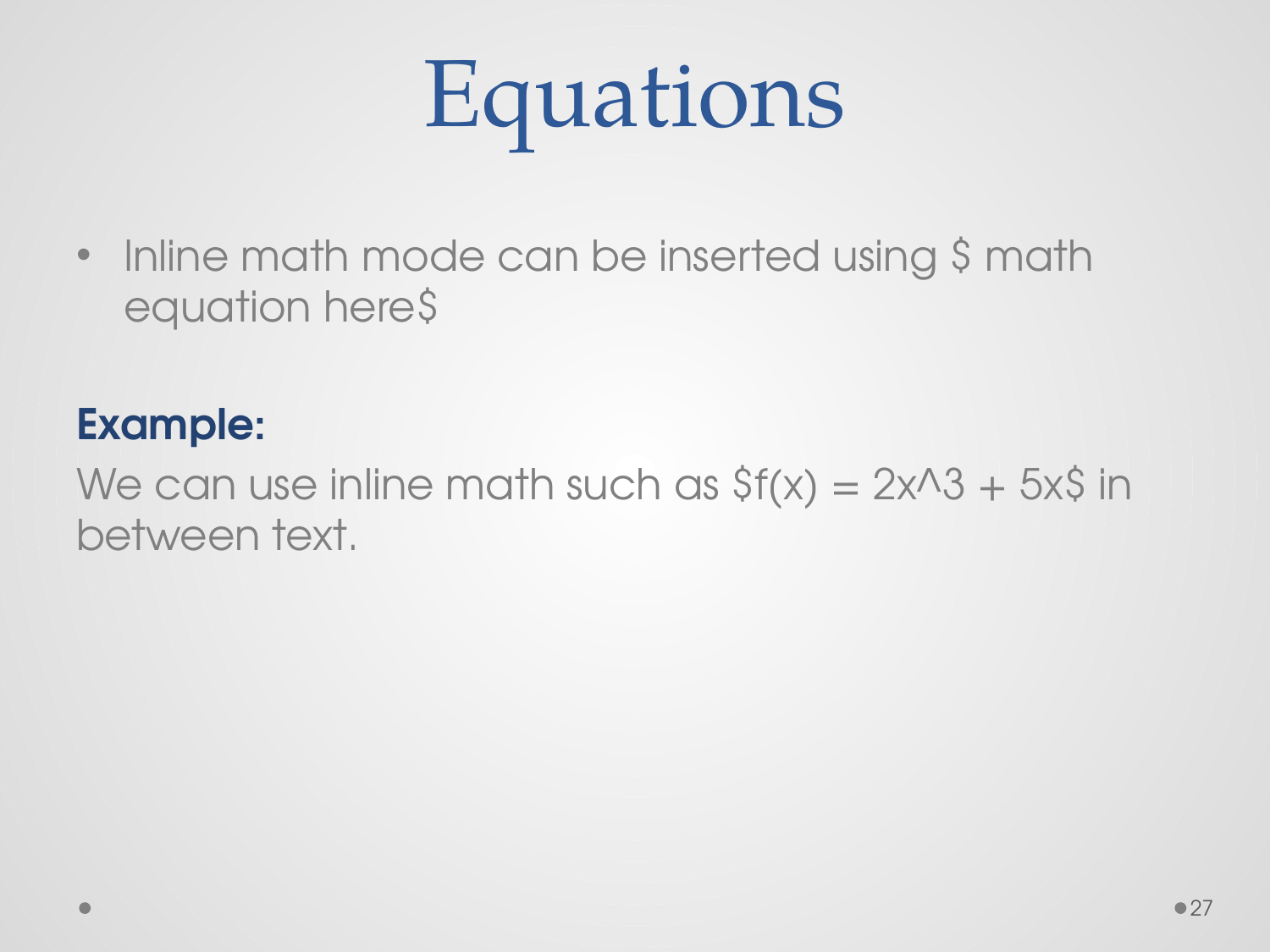

# Equations
Inline math mode can be inserted using $ math equation here$

Example:
We can use inline math such as $f(x) = 2x^3 + 5x$ in between text.

27